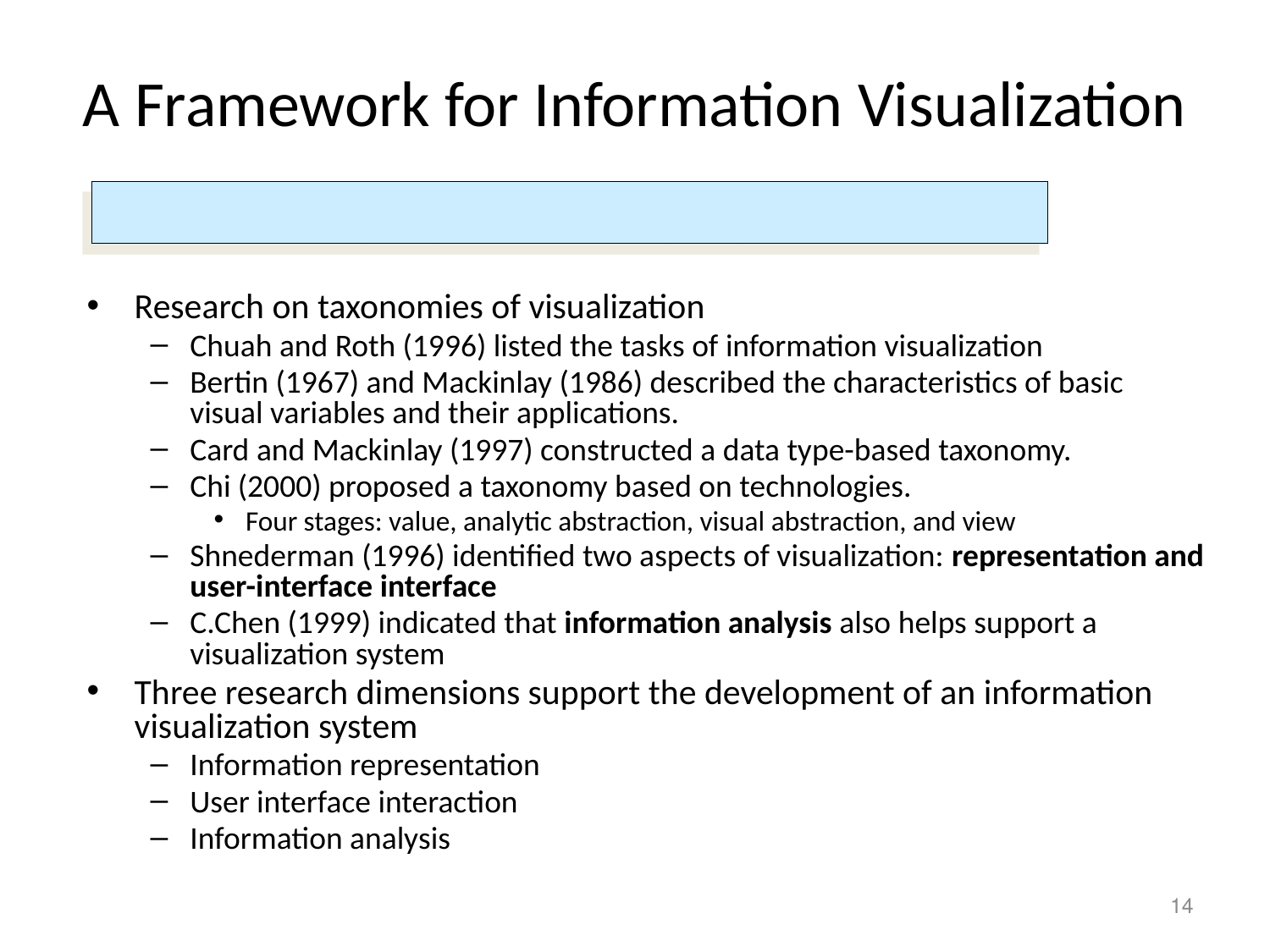

# A Framework for Information Visualization
Research on taxonomies of visualization
Chuah and Roth (1996) listed the tasks of information visualization
Bertin (1967) and Mackinlay (1986) described the characteristics of basic visual variables and their applications.
Card and Mackinlay (1997) constructed a data type-based taxonomy.
Chi (2000) proposed a taxonomy based on technologies.
Four stages: value, analytic abstraction, visual abstraction, and view
Shnederman (1996) identified two aspects of visualization: representation and user-interface interface
C.Chen (1999) indicated that information analysis also helps support a visualization system
Three research dimensions support the development of an information visualization system
Information representation
User interface interaction
Information analysis
14